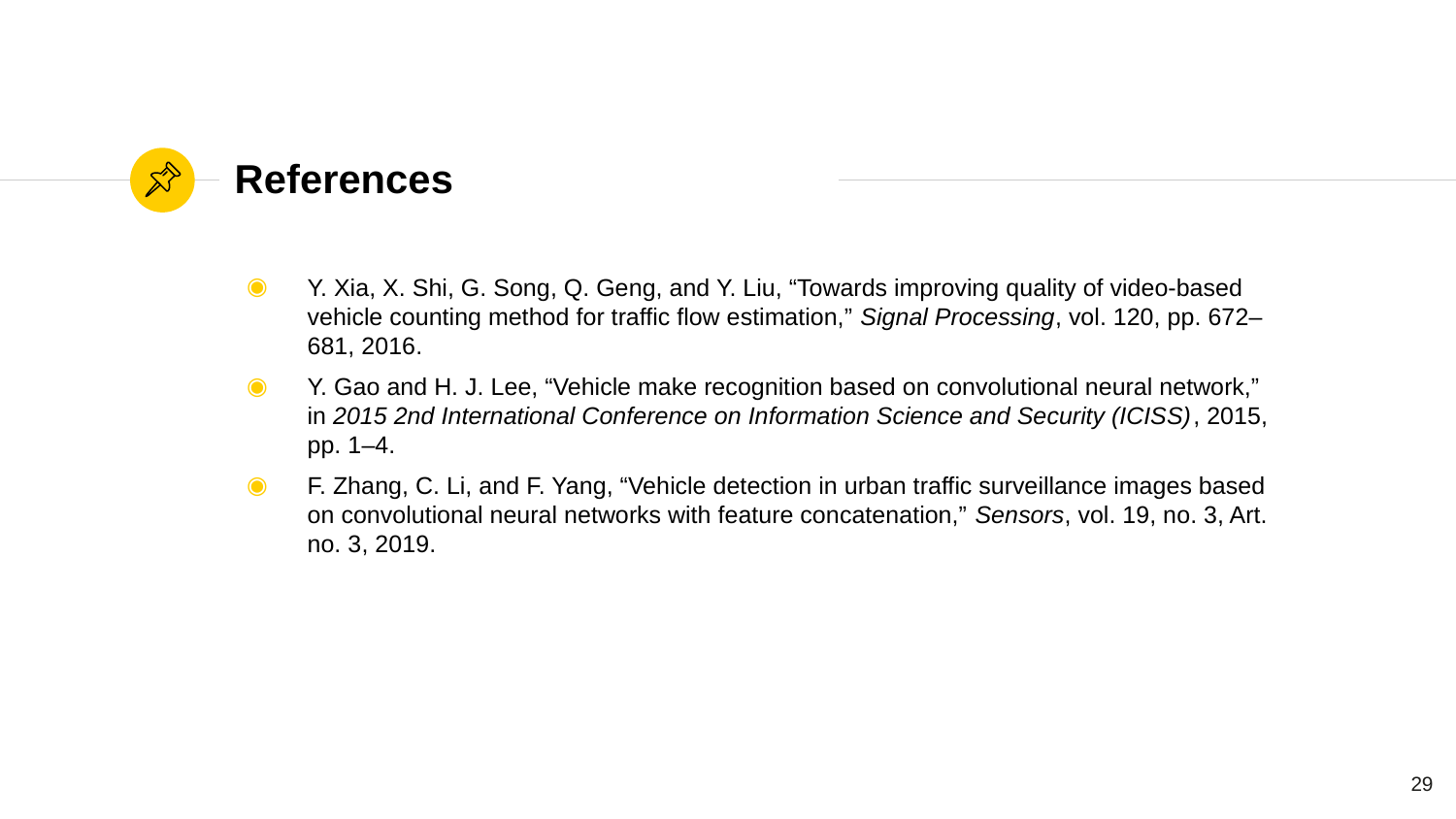

# References

Y. Xia, X. Shi, G. Song, Q. Geng, and Y. Liu, “Towards improving quality of video-based vehicle counting method for traffic flow estimation,” Signal Processing, vol. 120, pp. 672–681, 2016.
Y. Gao and H. J. Lee, “Vehicle make recognition based on convolutional neural network,” in 2015 2nd International Conference on Information Science and Security (ICISS), 2015, pp. 1–4.
F. Zhang, C. Li, and F. Yang, “Vehicle detection in urban traffic surveillance images based on convolutional neural networks with feature concatenation,” Sensors, vol. 19, no. 3, Art. no. 3, 2019.
29